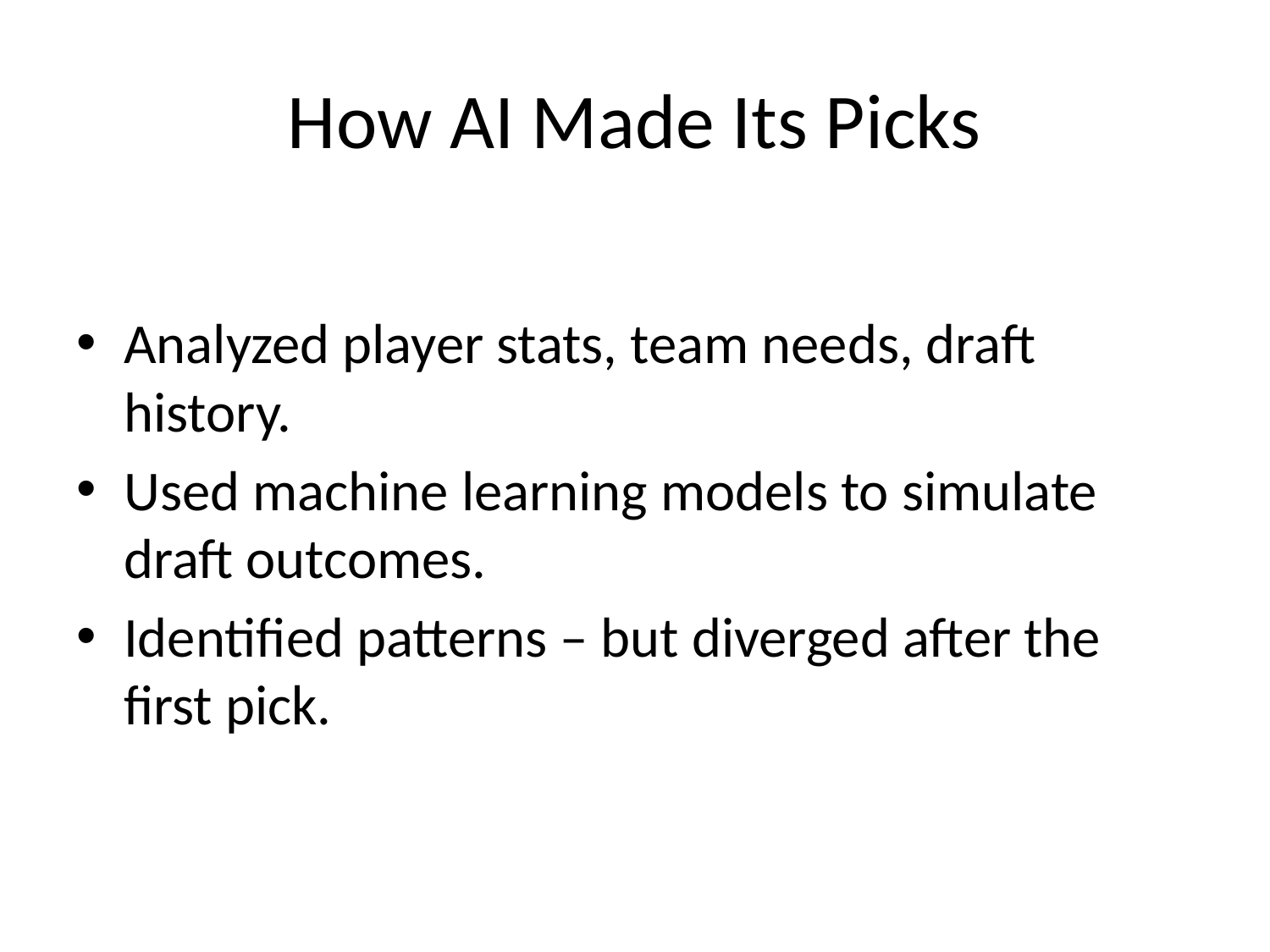

# How AI Made Its Picks

Analyzed player stats, team needs, draft history.
Used machine learning models to simulate draft outcomes.
Identified patterns – but diverged after the first pick.